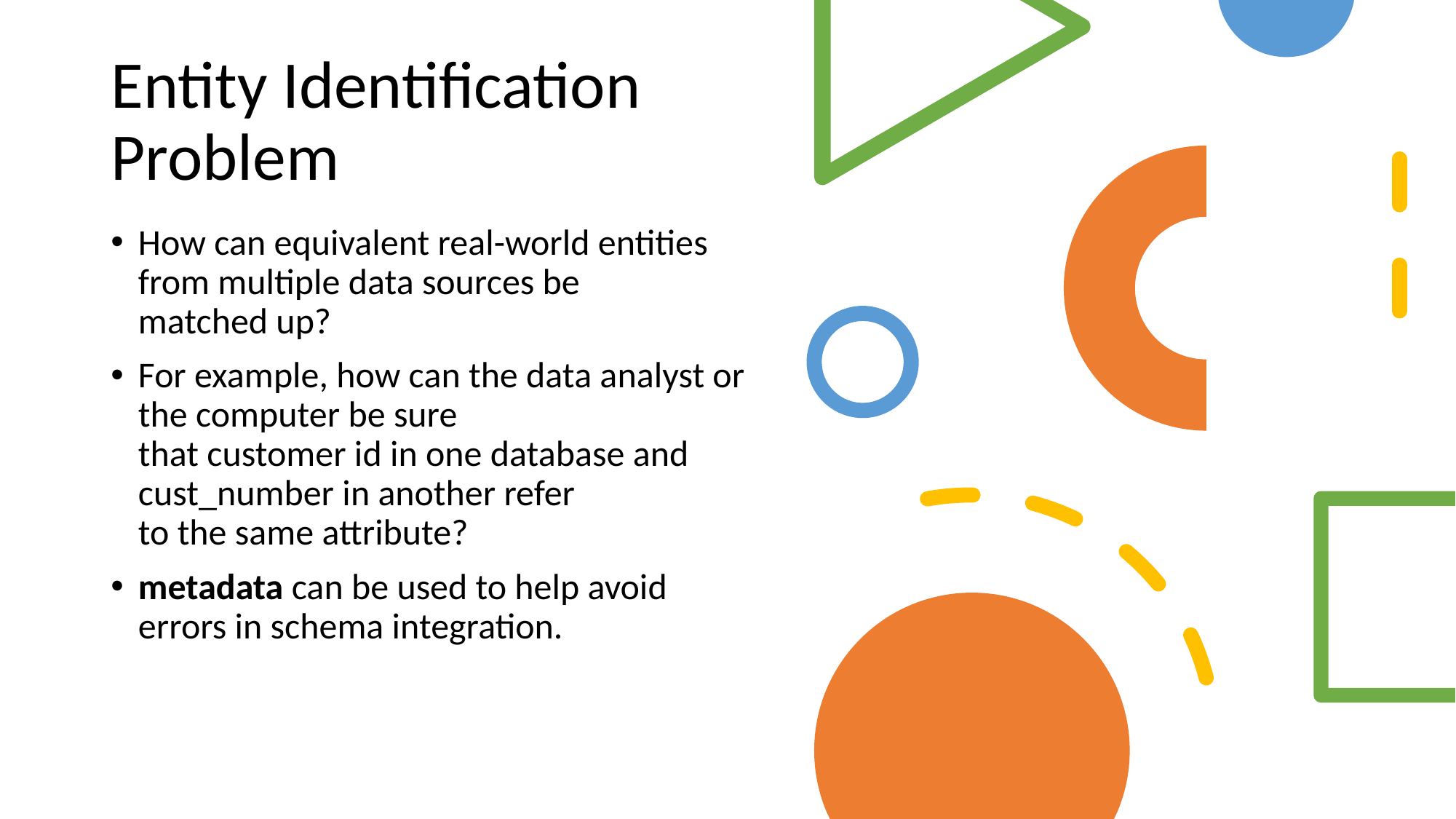

# Entity Identification Problem

How can equivalent real-world entities from multiple data sources be
matched up?
For example, how can the data analyst or the computer be sure
that customer id in one database and cust_number in another refer
to the same attribute?
metadata can be used to help avoid errors in schema integration.